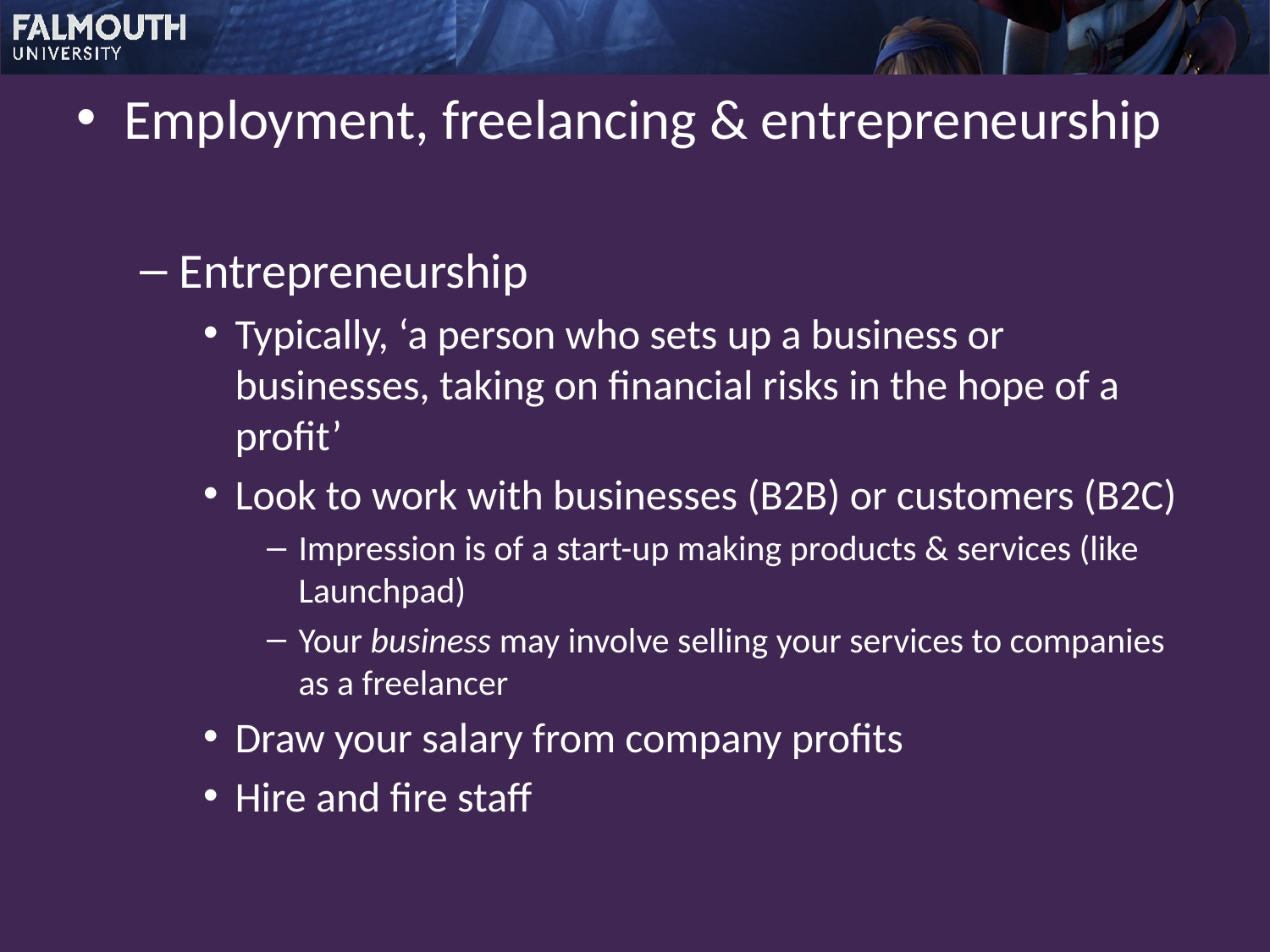

Employment, freelancing & entrepreneurship

Entrepreneurship
Typically, ‘a person who sets up a business or businesses, taking on financial risks in the hope of a profit’
Look to work with businesses (B2B) or customers (B2C)
Impression is of a start-up making products & services (like Launchpad)
Your business may involve selling your services to companies as a freelancer
Draw your salary from company profits
Hire and fire staff